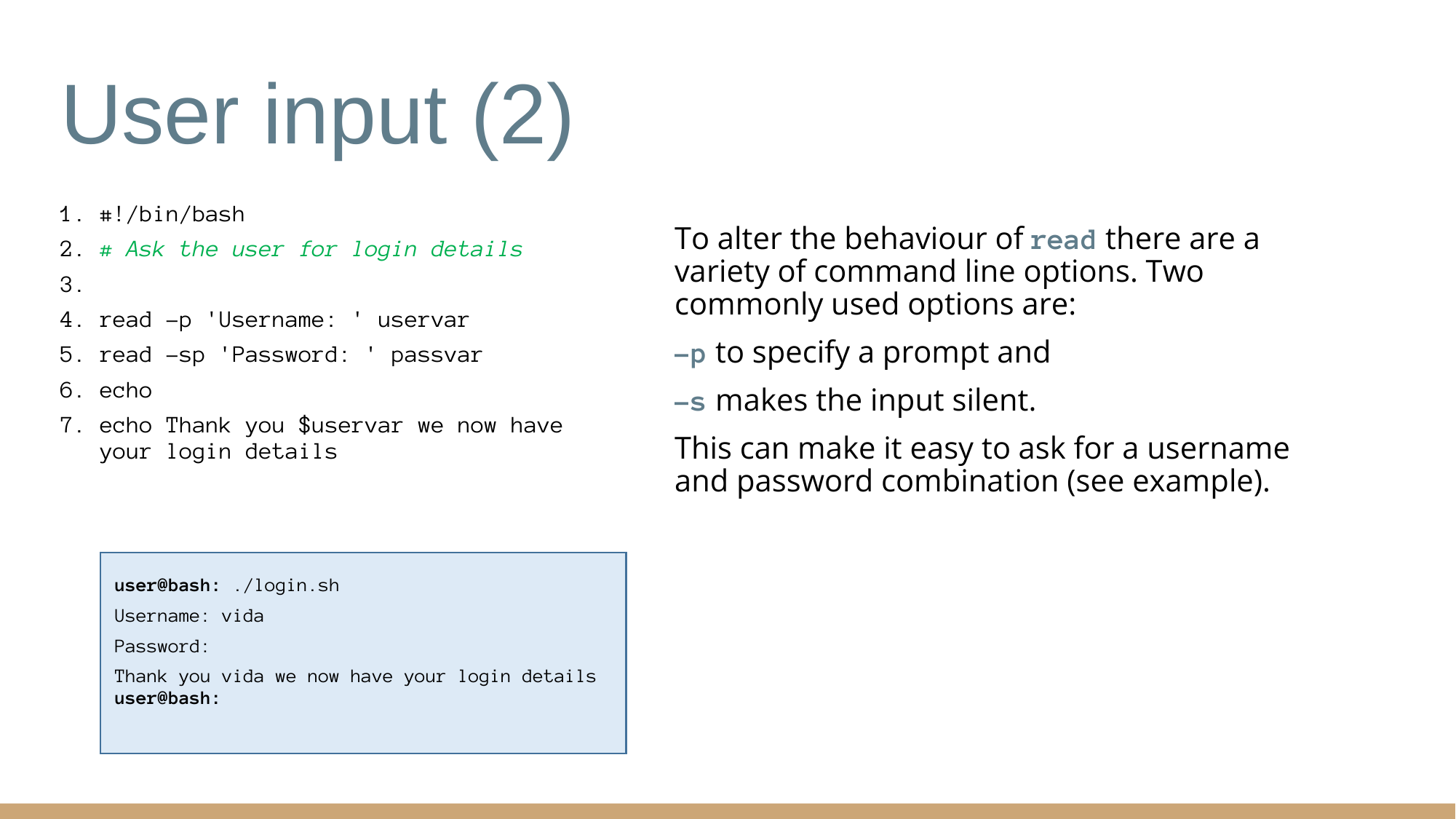

# User input (2)
1. #!/bin/bash
2. # Ask the user for login details
3.
4. read -p 'Username: ' uservar
5. read -sp 'Password: ' passvar
6. echo
7. echo Thank you $uservar we now have
   your login details

user@bash: ./login.sh
Username: vida
Password:
Thank you vida we now have your login details
user@bash:
To alter the behaviour of read there are a variety of command line options. Two commonly used options are:
-p to specify a prompt and
-s makes the input silent.
This can make it easy to ask for a username and password combination (see example).